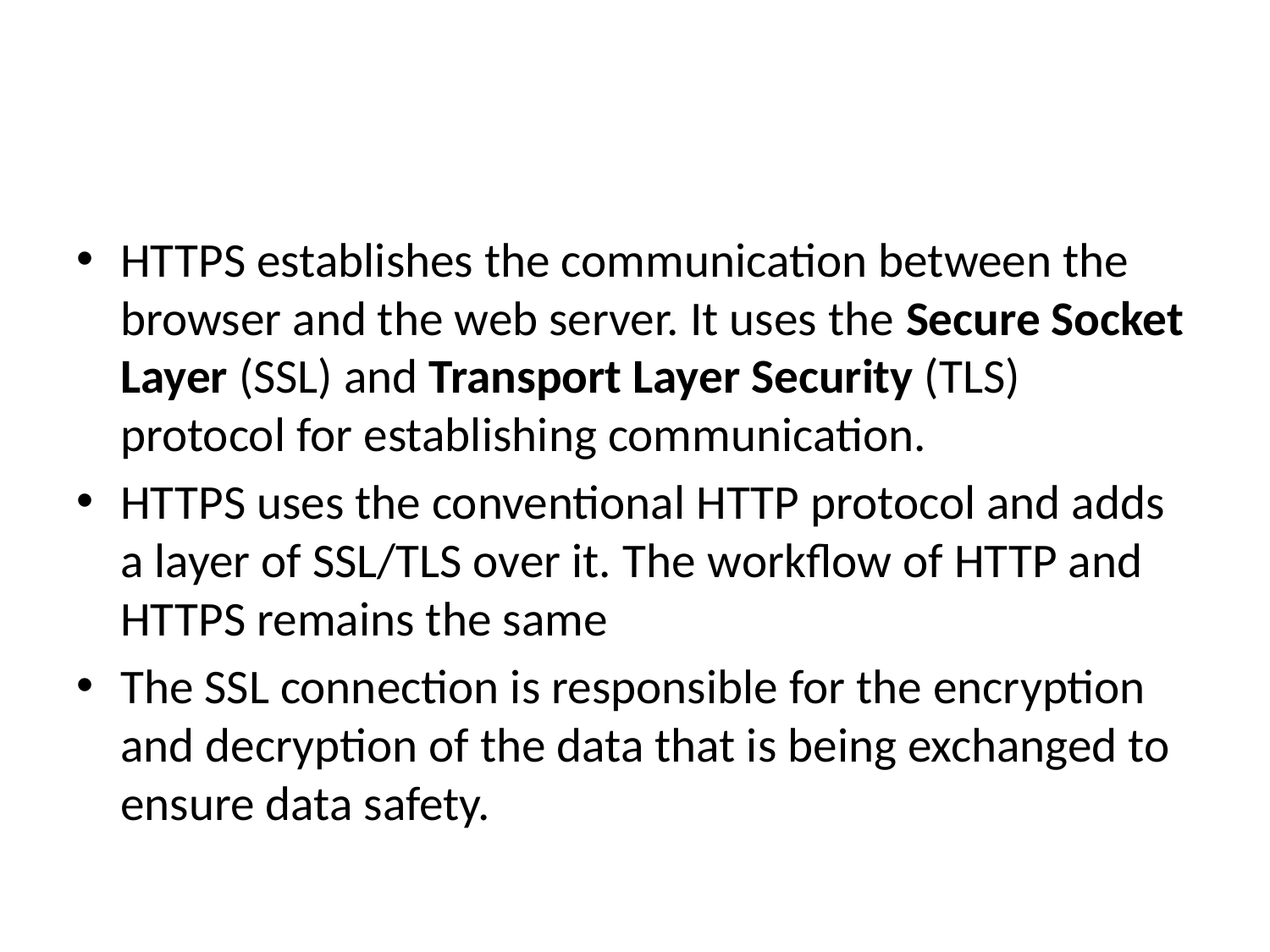

#
HTTPS establishes the communication between the browser and the web server. It uses the Secure Socket Layer (SSL) and Transport Layer Security (TLS) protocol for establishing communication.
HTTPS uses the conventional HTTP protocol and adds a layer of SSL/TLS over it. The workflow of HTTP and HTTPS remains the same
The SSL connection is responsible for the encryption and decryption of the data that is being exchanged to ensure data safety.